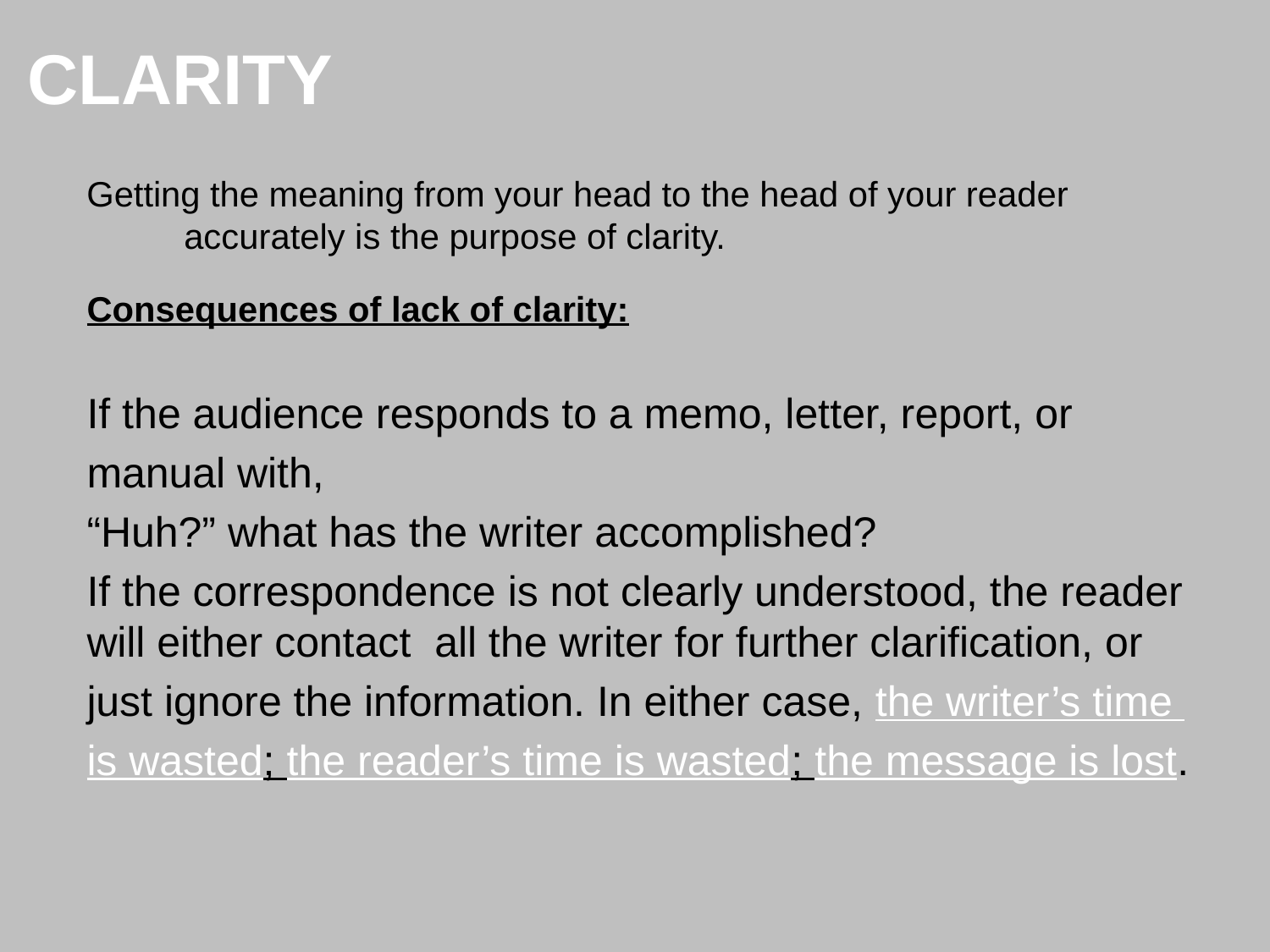

# CLARITY
Getting the meaning from your head to the head of your reader           accurately is the purpose of clarity.
Consequences of lack of clarity:

If the audience responds to a memo, letter, report, or
manual with,
“Huh?” what has the writer accomplished?
If the correspondence is not clearly understood, the reader will either contact  all the writer for further clarification, or
just ignore the information. In either case, the writer’s time
is wasted; the reader’s time is wasted; the message is lost.